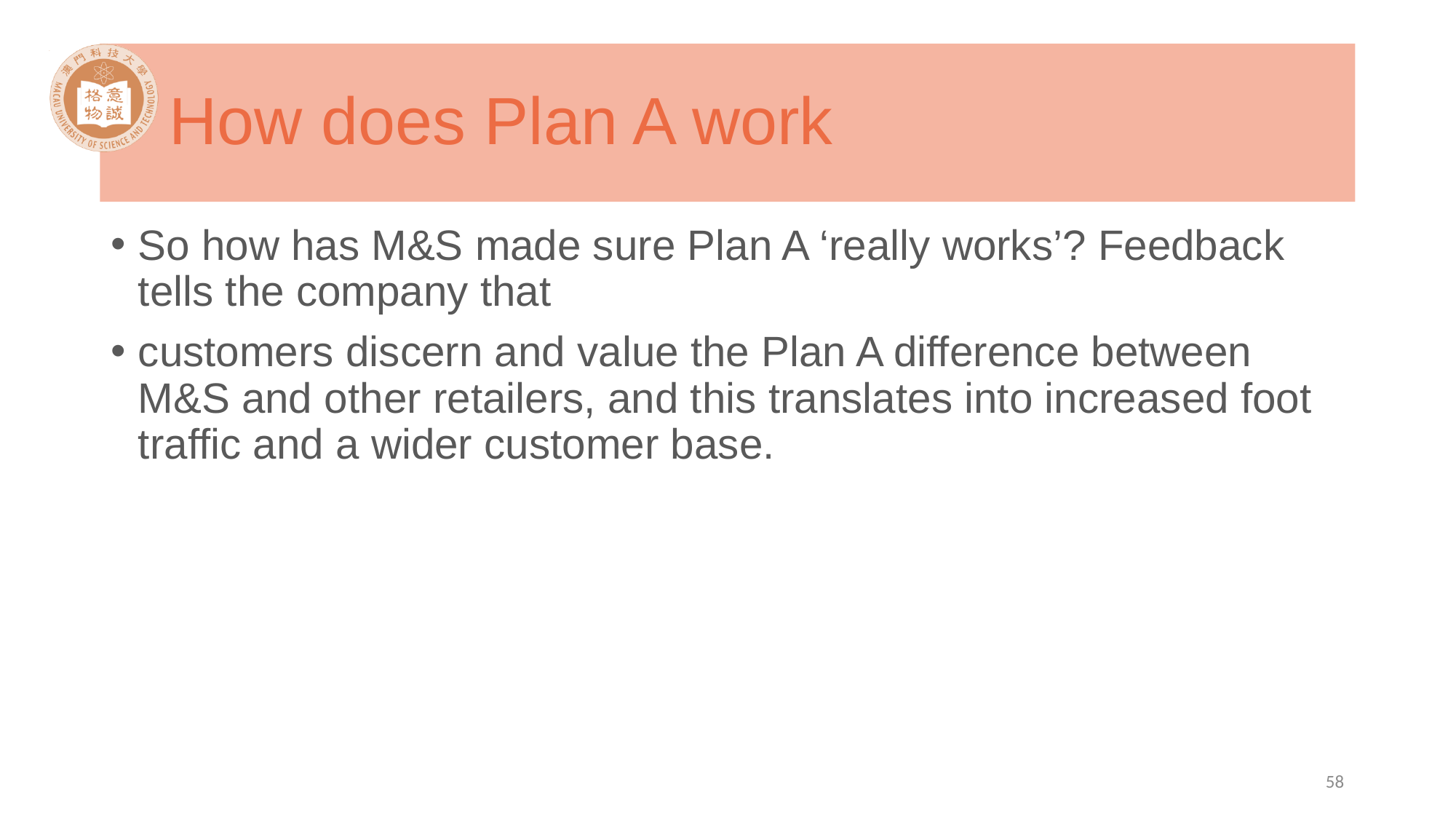

# How does Plan A work
So how has M&S made sure Plan A ‘really works’? Feedback tells the company that
customers discern and value the Plan A difference between M&S and other retailers, and this translates into increased foot traffic and a wider customer base.
58